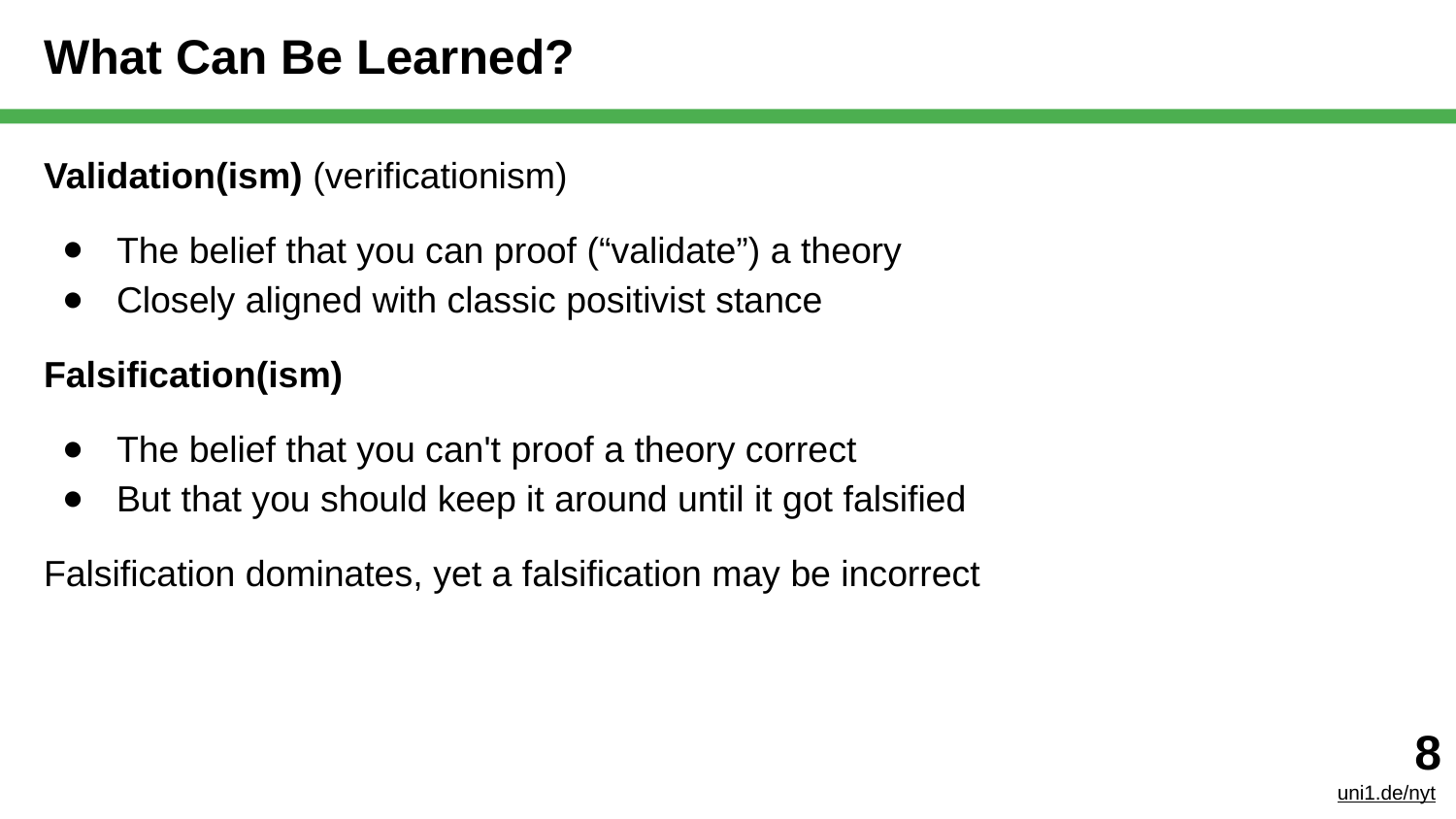

# What Can Be Learned?
Validation(ism) (verificationism)
The belief that you can proof (“validate”) a theory
Closely aligned with classic positivist stance
Falsification(ism)
The belief that you can't proof a theory correct
But that you should keep it around until it got falsified
Falsification dominates, yet a falsification may be incorrect

8
uni1.de/nyt